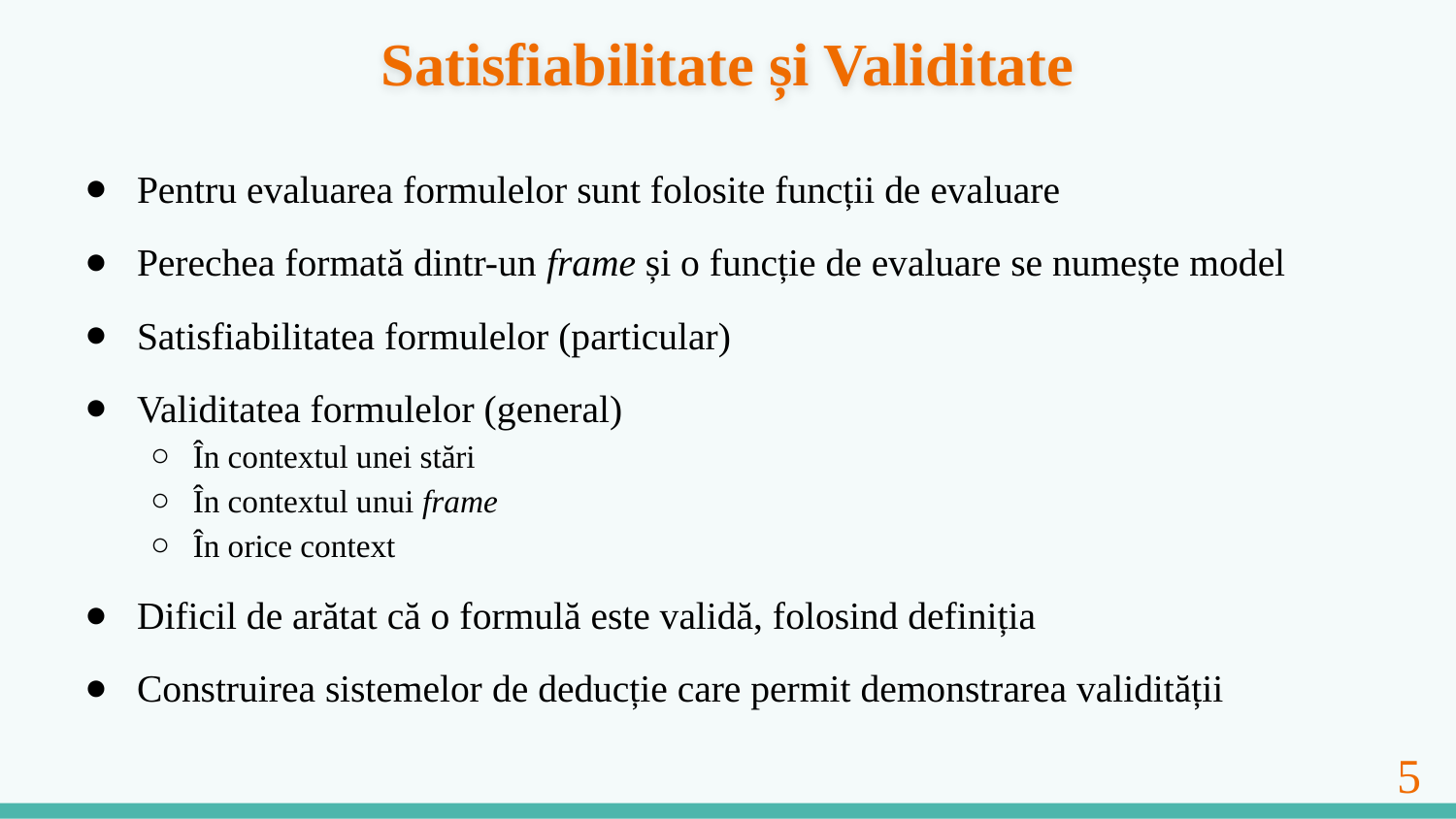

# Satisfiabilitate și Validitate
Pentru evaluarea formulelor sunt folosite funcții de evaluare
Perechea formată dintr-un frame și o funcție de evaluare se numește model
Satisfiabilitatea formulelor (particular)
Validitatea formulelor (general)
În contextul unei stări
În contextul unui frame
În orice context
Dificil de arătat că o formulă este validă, folosind definiția
Construirea sistemelor de deducție care permit demonstrarea validității
5